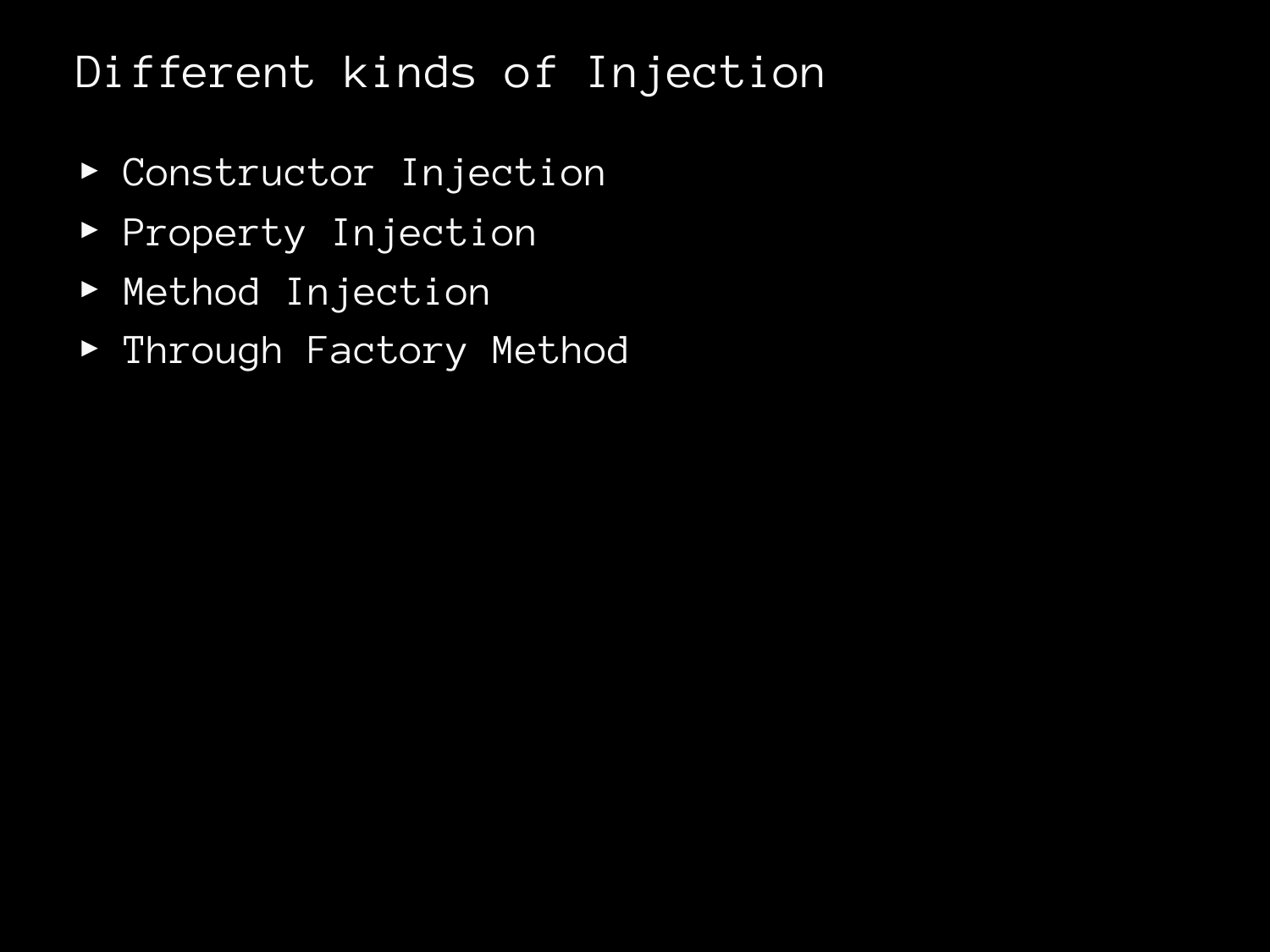

# Different kinds of Injection
Constructor Injection
Property Injection
Method Injection
Through Factory Method